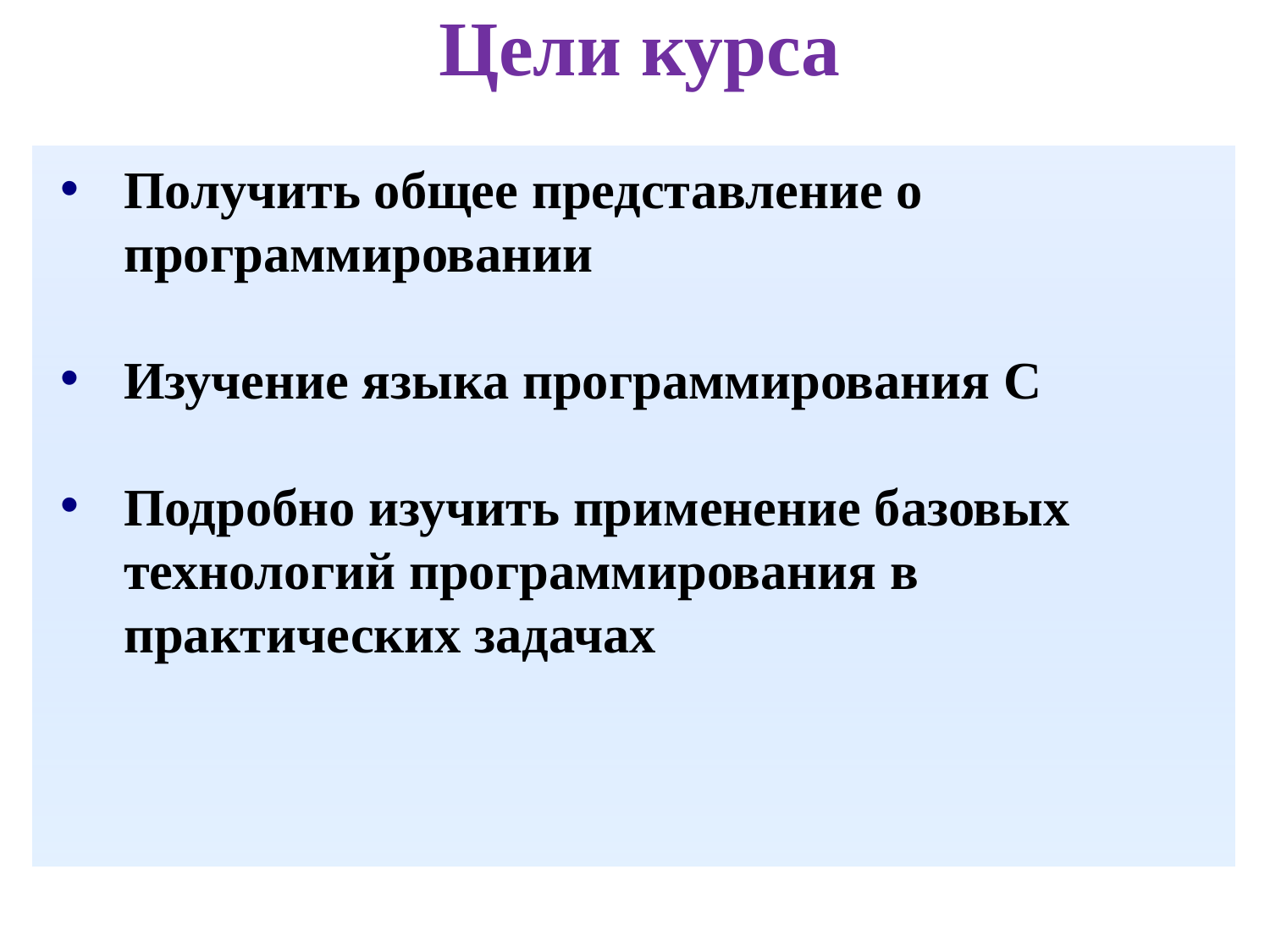

Цели курса
Получить общее представление о программировании

Изучение языка программирования C

Подробно изучить применение базовых технологий программирования в практических задачах